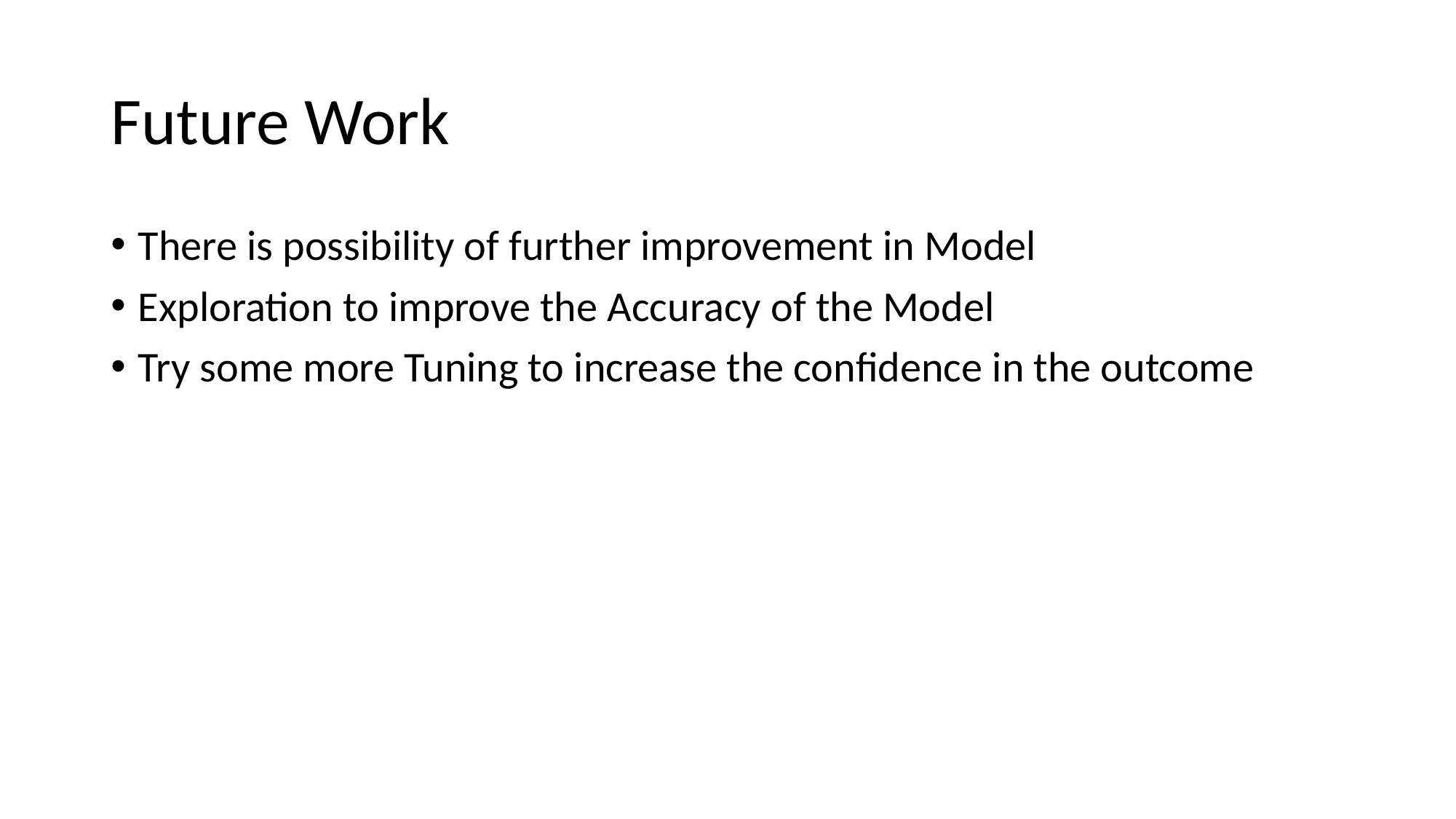

# Future Work
There is possibility of further improvement in Model
Exploration to improve the Accuracy of the Model
Try some more Tuning to increase the confidence in the outcome